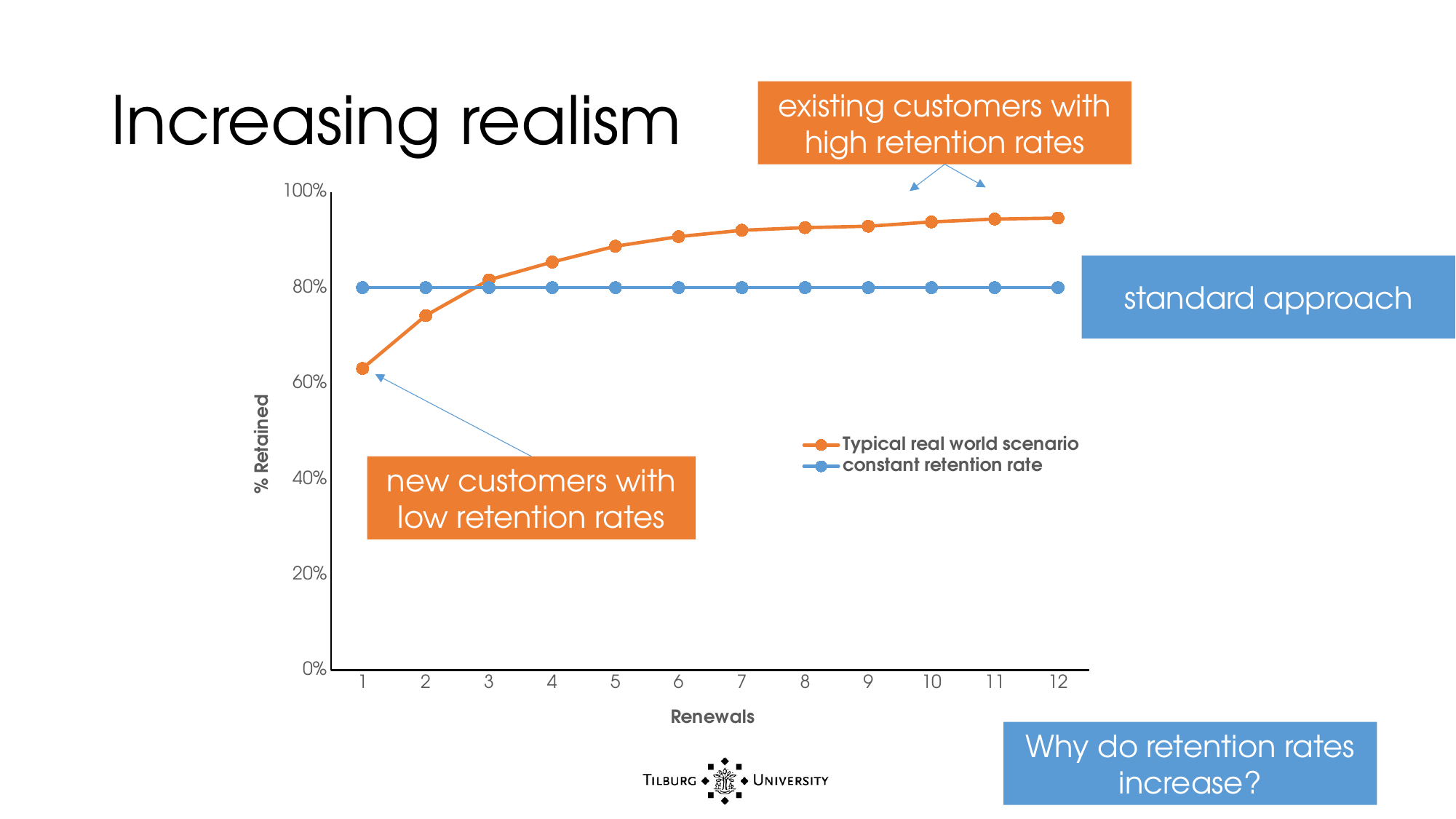

# Increasing realism
existing customers with high retention rates

### Chart

| Category |  |  |
|---|---|---|
| 1 | 0.631 | 0.8 |
| 2 | 0.7416798732171157 | 0.8 |
| 3 | 0.8162393162393162 | 0.8 |
| 4 | 0.8534031413612566 | 0.8 |
| 5 | 0.8865030674846625 | 0.8 |
| 6 | 0.9065743944636679 | 0.8 |
| 7 | 0.9198473282442747 | 0.8 |
| 8 | 0.9253112033195021 | 0.8 |
| 9 | 0.9282511210762331 | 0.8 |
| 10 | 0.9371980676328503 | 0.8 |
| 11 | 0.9432989690721649 | 0.8 |
| 12 | 0.9453551912568305 | 0.8 |
standard approach
new customers with low retention rates
Why do retention rates increase?